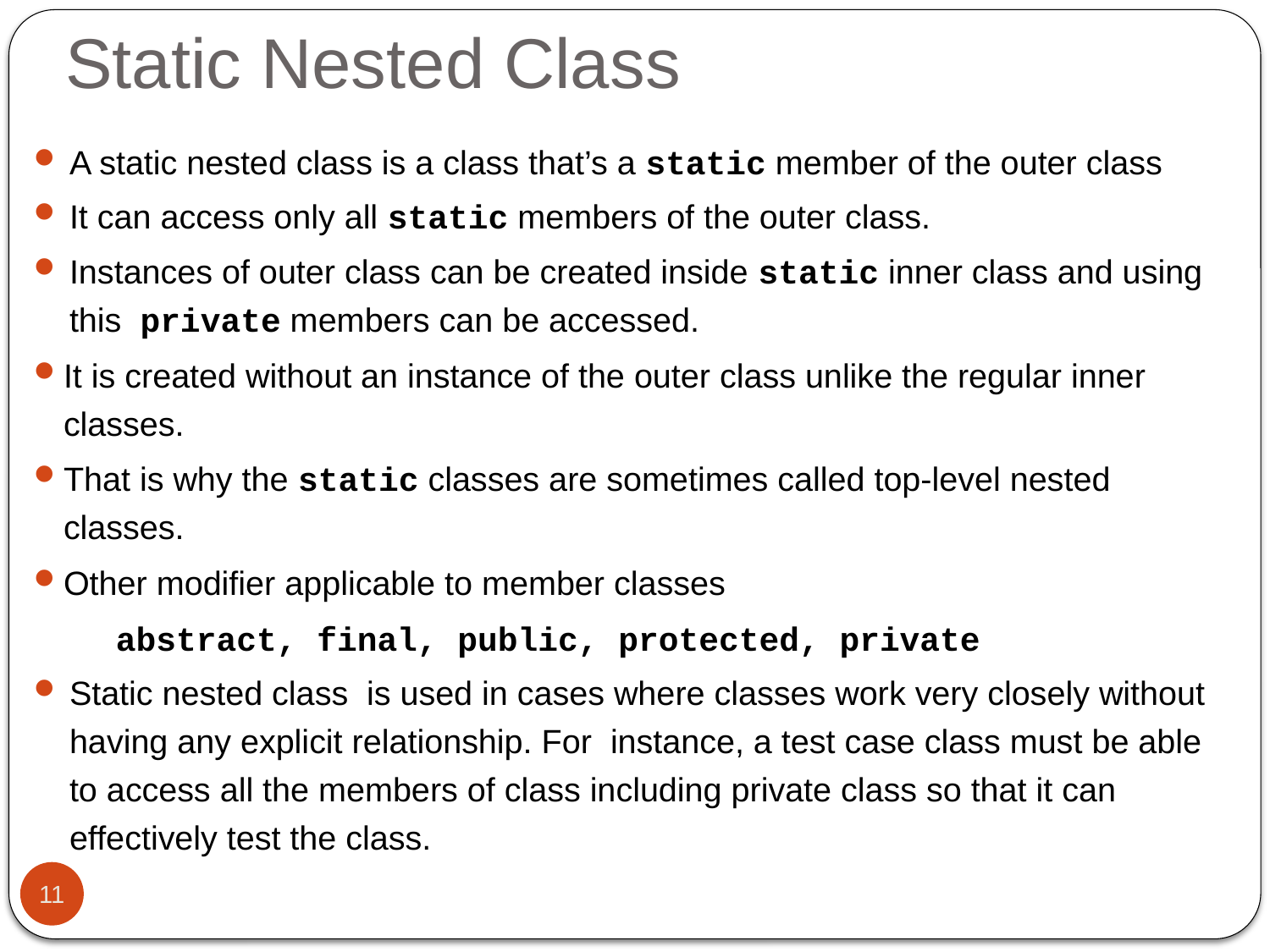

# Static Nested Class
A static nested class is a class that’s a static member of the outer class
It can access only all static members of the outer class.
Instances of outer class can be created inside static inner class and using this  private members can be accessed.
It is created without an instance of the outer class unlike the regular inner classes.
That is why the static classes are sometimes called top-level nested classes.
Other modifier applicable to member classes
	abstract, final, public, protected, private
Static nested class  is used in cases where classes work very closely without having any explicit relationship. For  instance, a test case class must be able to access all the members of class including private class so that it can effectively test the class.
11